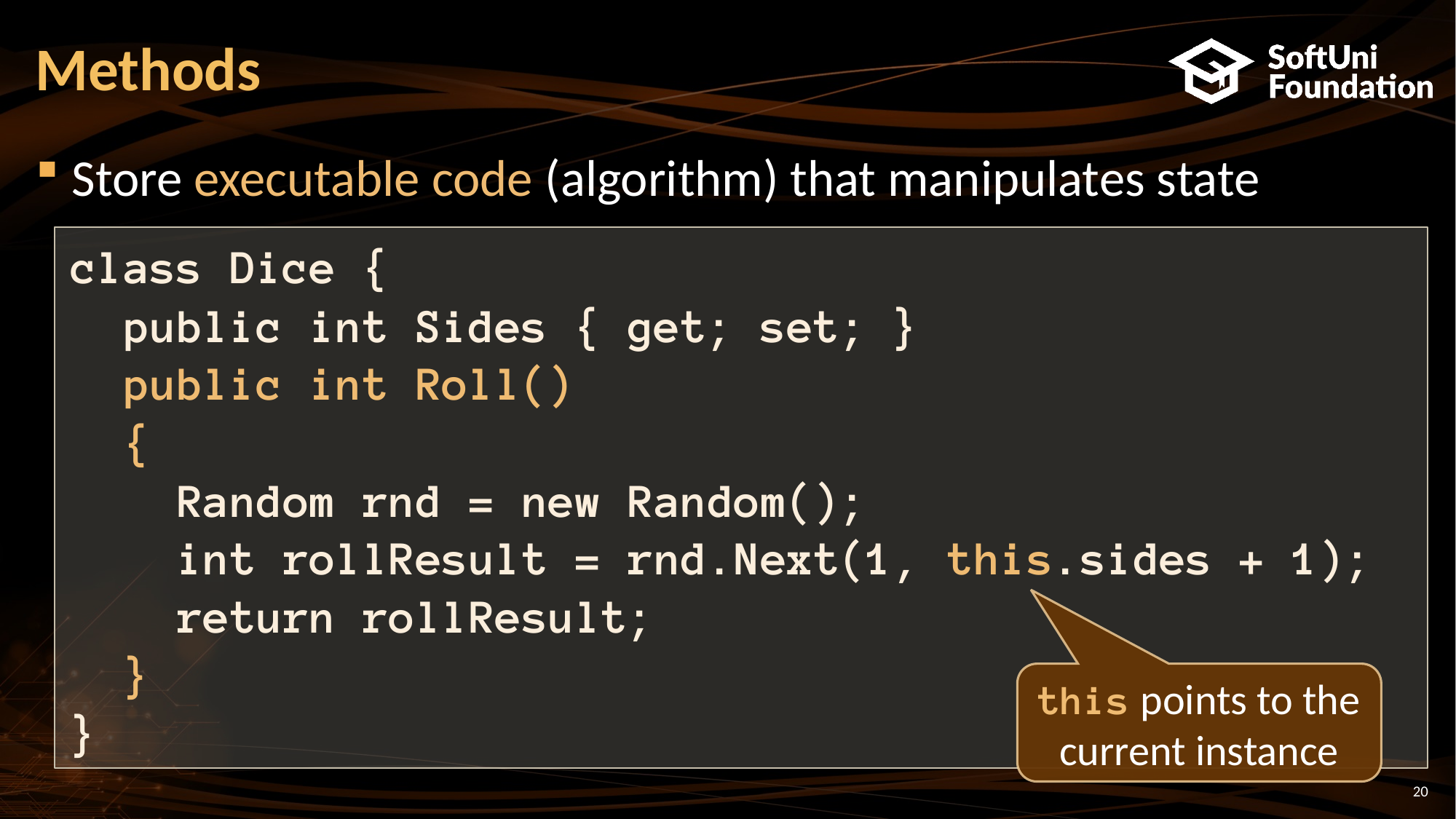

# Methods
Store executable code (algorithm) that manipulates state
class Dice {
  public int Sides { get; set; }
  public int Roll()
  {
    Random rnd = new Random();
    int rollResult = rnd.Next(1, this.sides + 1);
    return rollResult;
  }
}
this points to the current instance
20